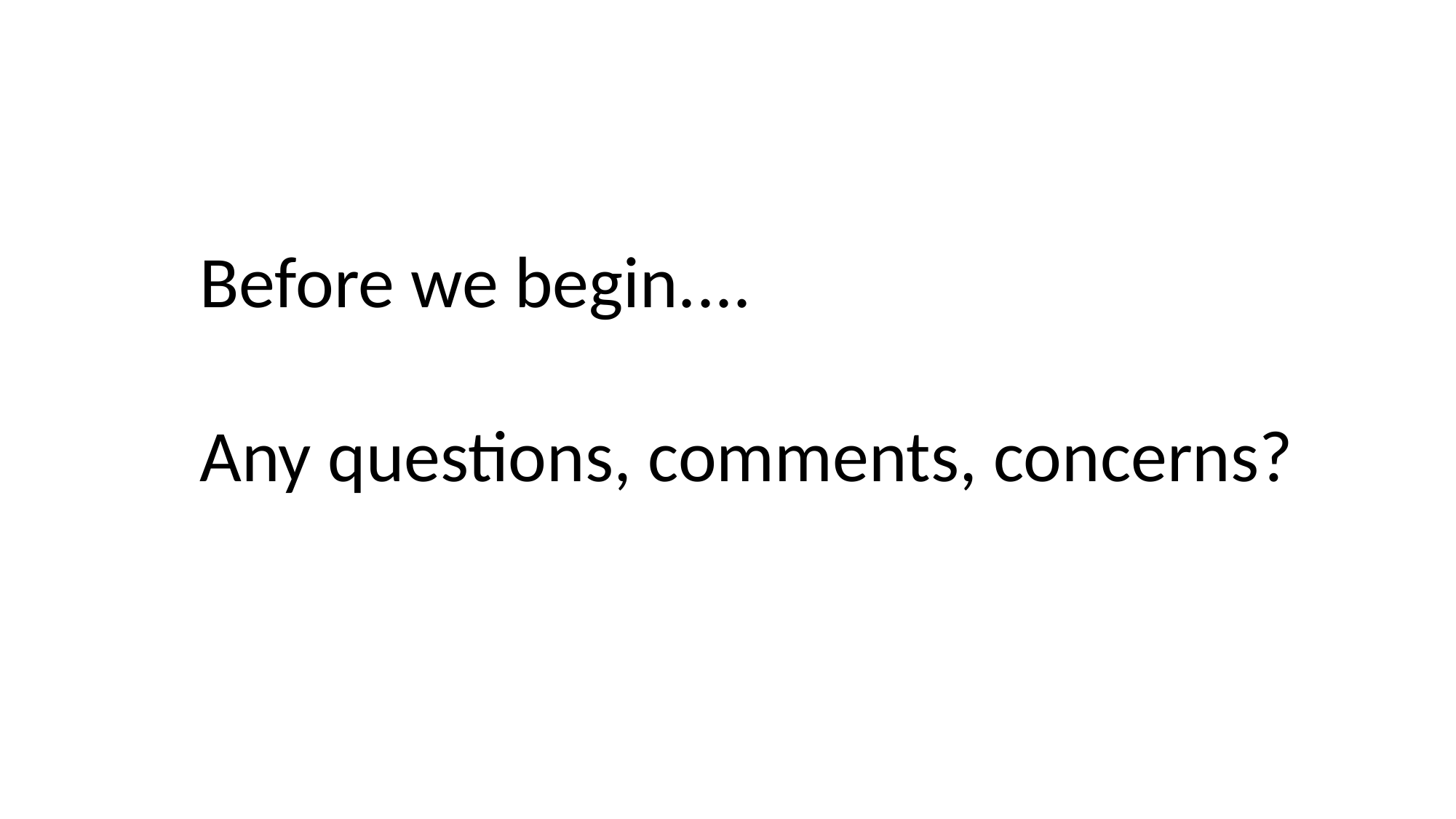

Before we begin....

Any questions, comments, concerns?